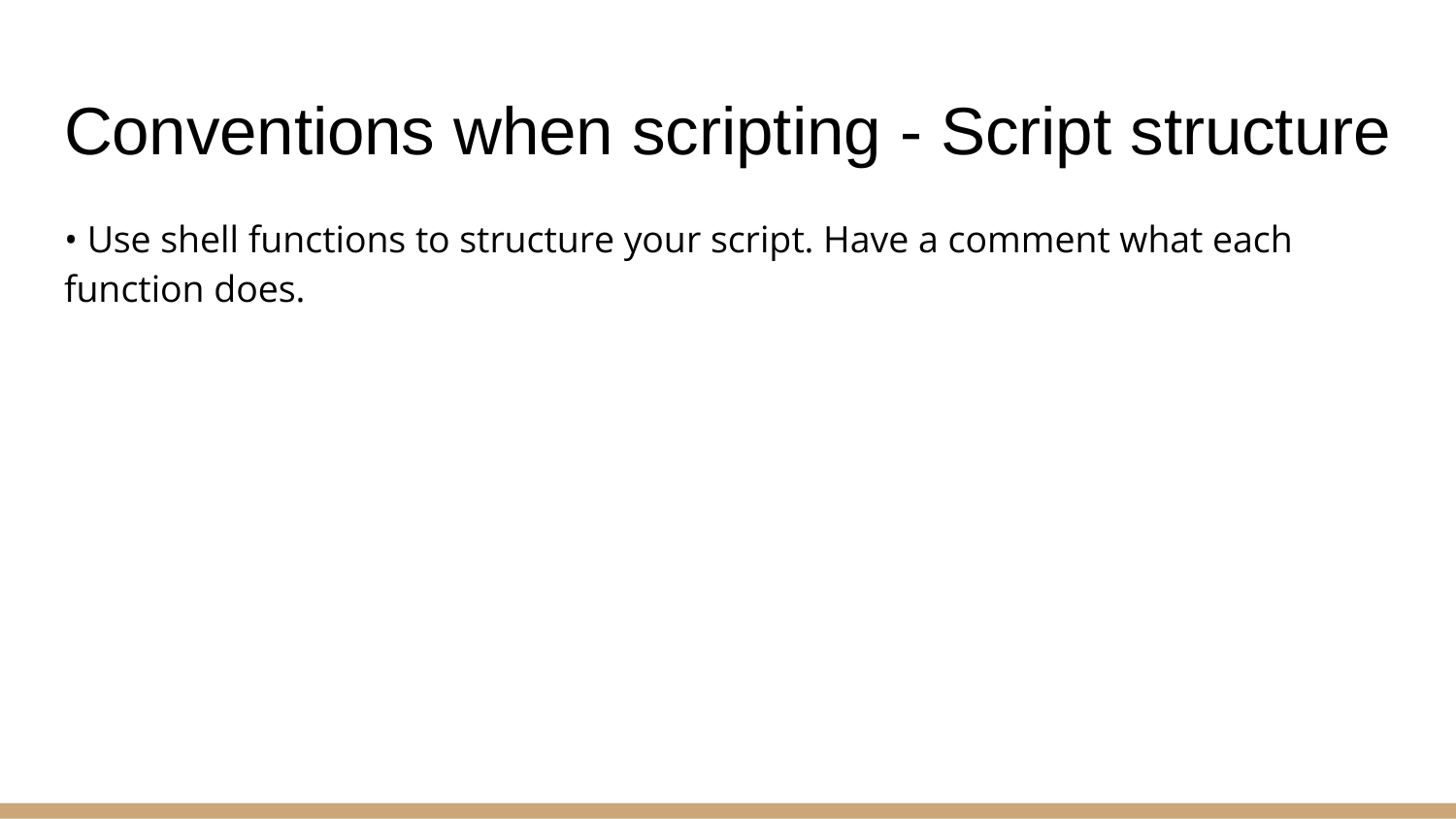

# Conventions when scripting - Script structure
• Use shell functions to structure your script. Have a comment what each function does.